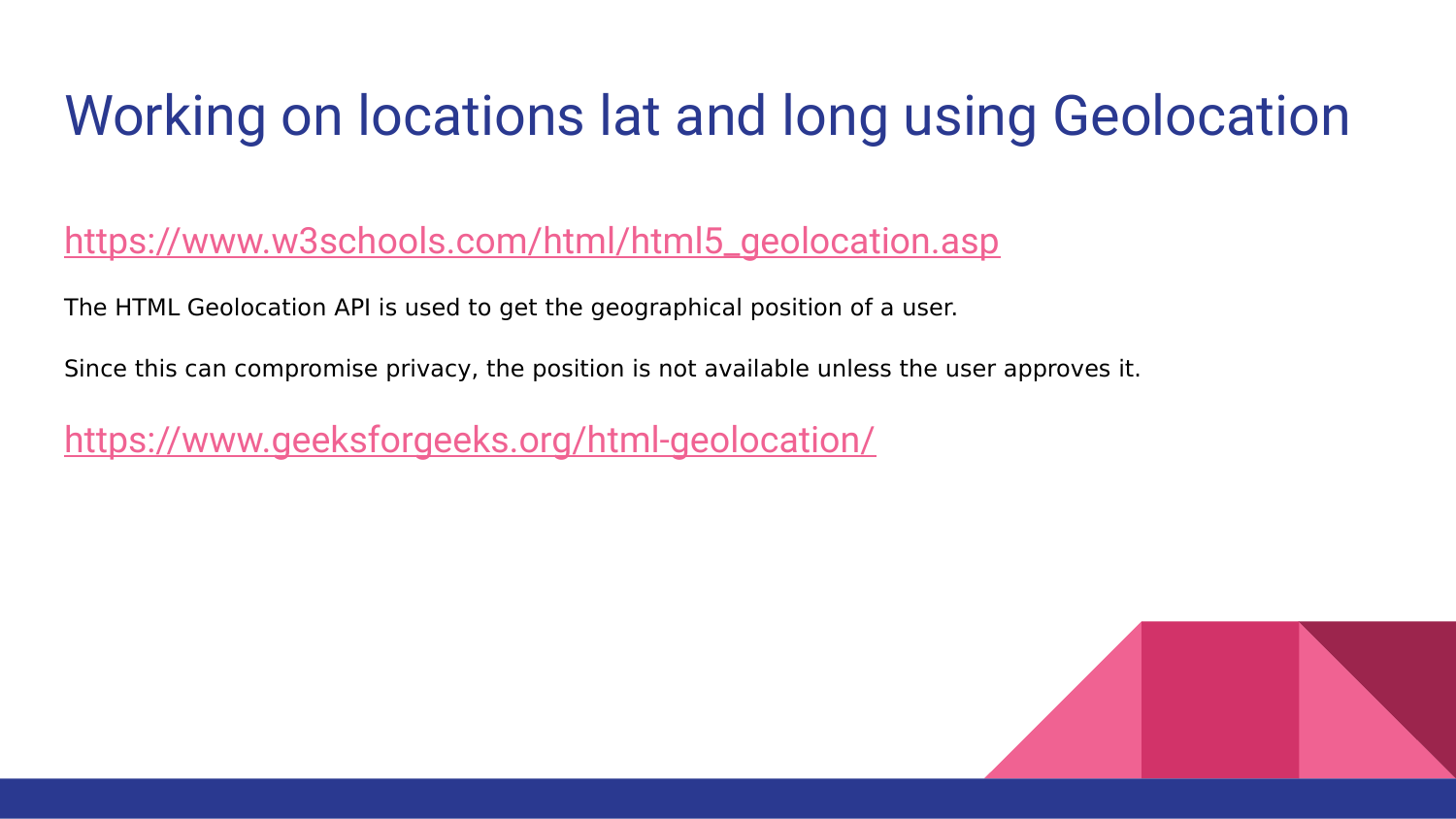

# Working on locations lat and long using Geolocation
https://www.w3schools.com/html/html5_geolocation.asp
The HTML Geolocation API is used to get the geographical position of a user.
Since this can compromise privacy, the position is not available unless the user approves it.
https://www.geeksforgeeks.org/html-geolocation/